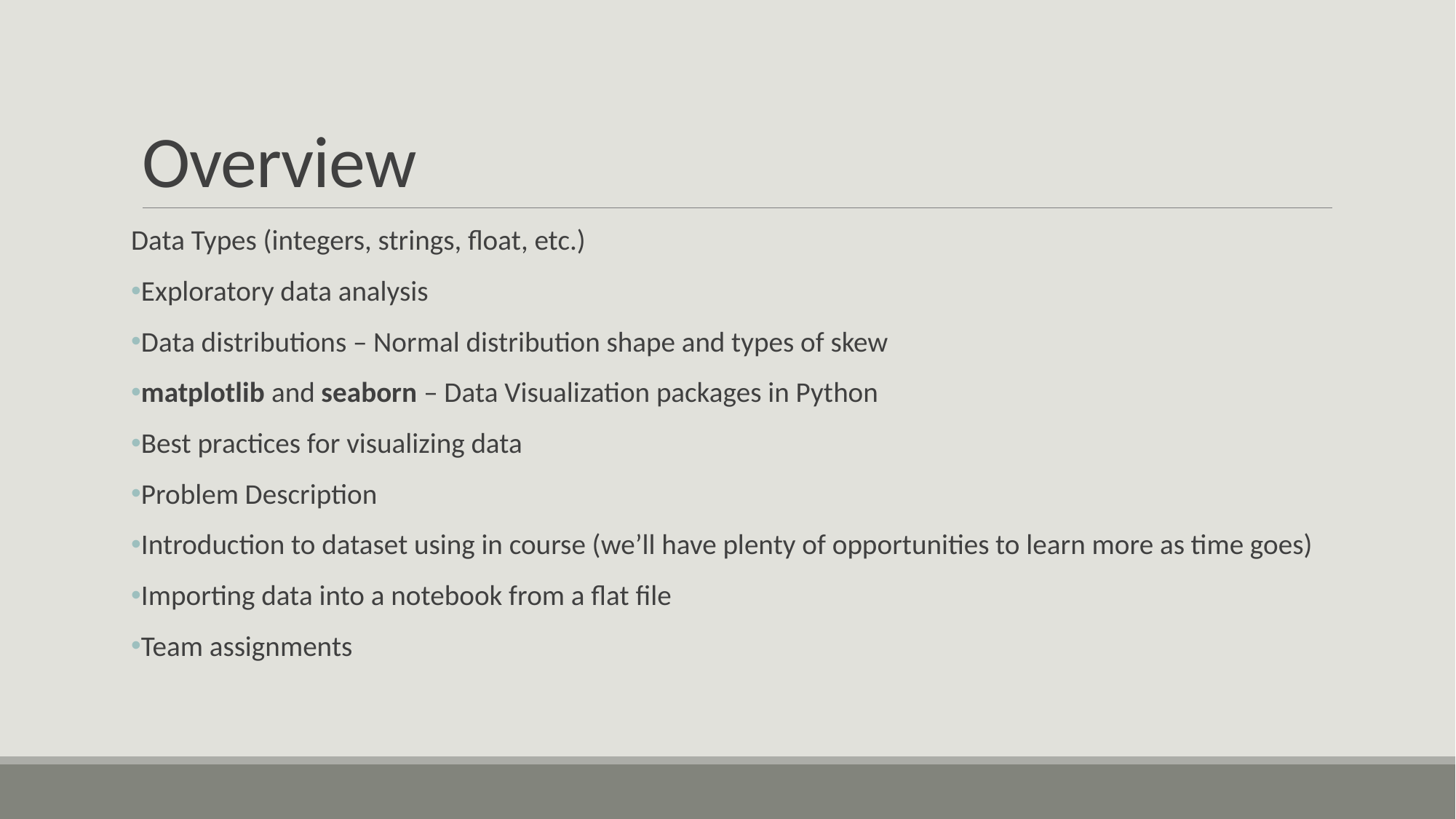

# Overview
Data Types (integers, strings, float, etc.)
Exploratory data analysis
Data distributions – Normal distribution shape and types of skew
matplotlib and seaborn – Data Visualization packages in Python
Best practices for visualizing data
Problem Description
Introduction to dataset using in course (we’ll have plenty of opportunities to learn more as time goes)
Importing data into a notebook from a flat file
Team assignments